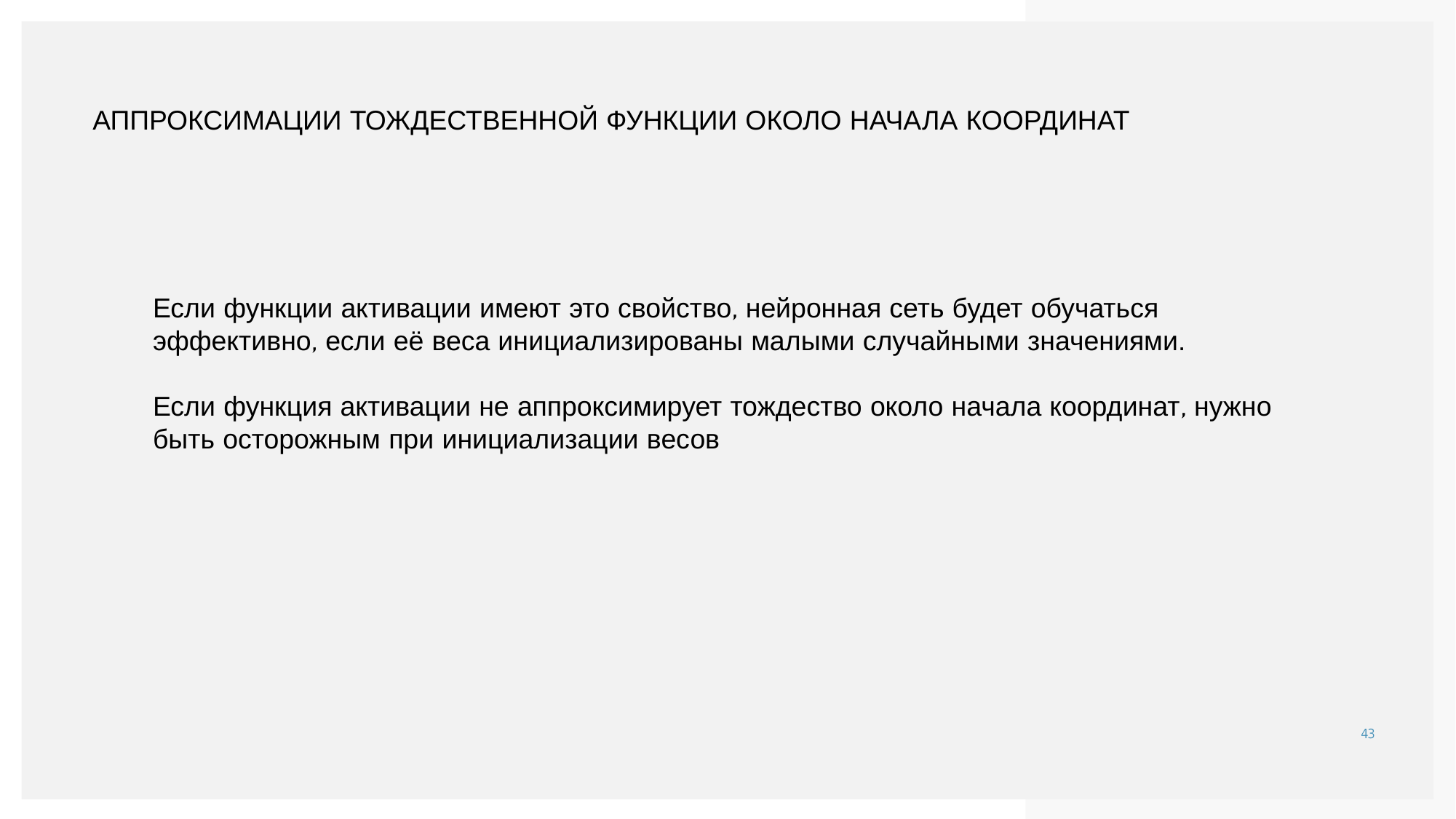

# Аппроксимации тождественной функции около начала координат
Если функции активации имеют это свойство, нейронная сеть будет обучаться эффективно, если её веса инициализированы малыми случайными значениями.

Если функция активации не аппроксимирует тождество около начала координат, нужно быть осторожным при инициализации весов
43